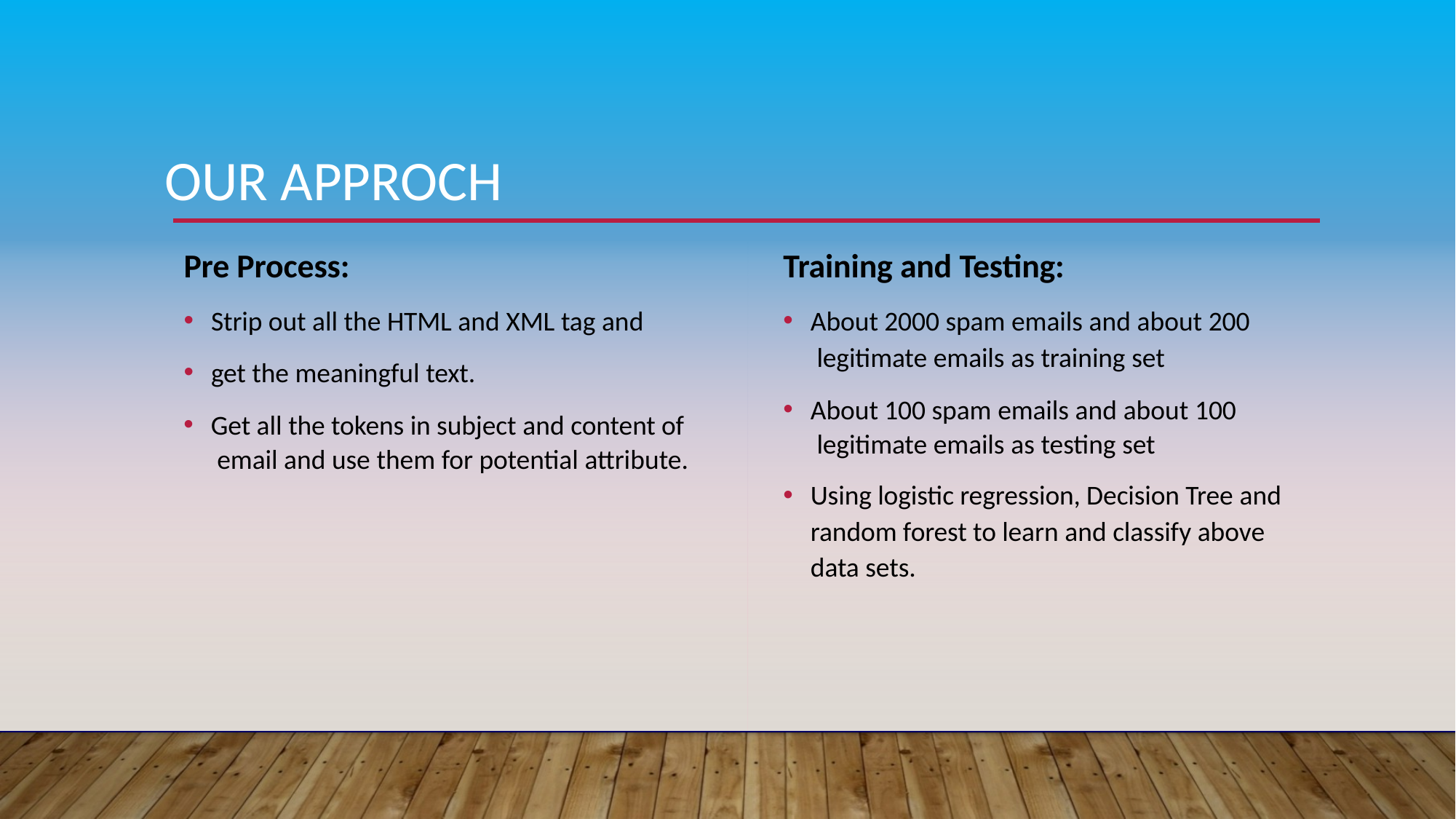

# OUR APPROCH
Pre Process:
Strip out all the HTML and XML tag and
get the meaningful text.
Get all the tokens in subject and content of  email and use them for potential attribute.
Training and Testing:
About 2000 spam emails and about 200  legitimate emails as training set
About 100 spam emails and about 100  legitimate emails as testing set
Using logistic regression, Decision Tree and  random forest to learn and classify above  data sets.